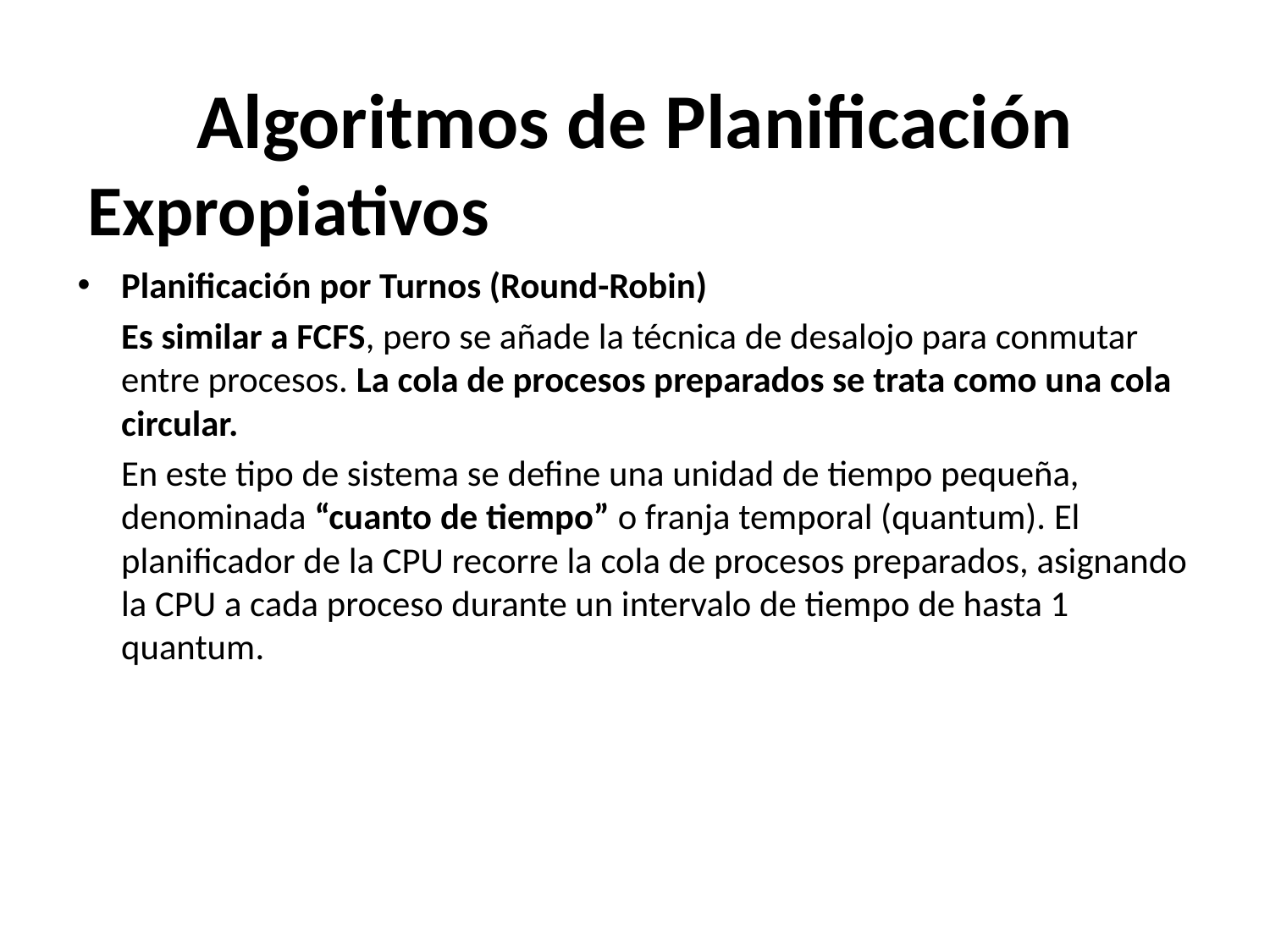

# Algoritmos de Planificación
Expropiativos
Planificación por Turnos (Round-Robin)
	Es similar a FCFS, pero se añade la técnica de desalojo para conmutar entre procesos. La cola de procesos preparados se trata como una cola circular.
	En este tipo de sistema se define una unidad de tiempo pequeña, denominada “cuanto de tiempo” o franja temporal (quantum). El planificador de la CPU recorre la cola de procesos preparados, asignando la CPU a cada proceso durante un intervalo de tiempo de hasta 1 quantum.